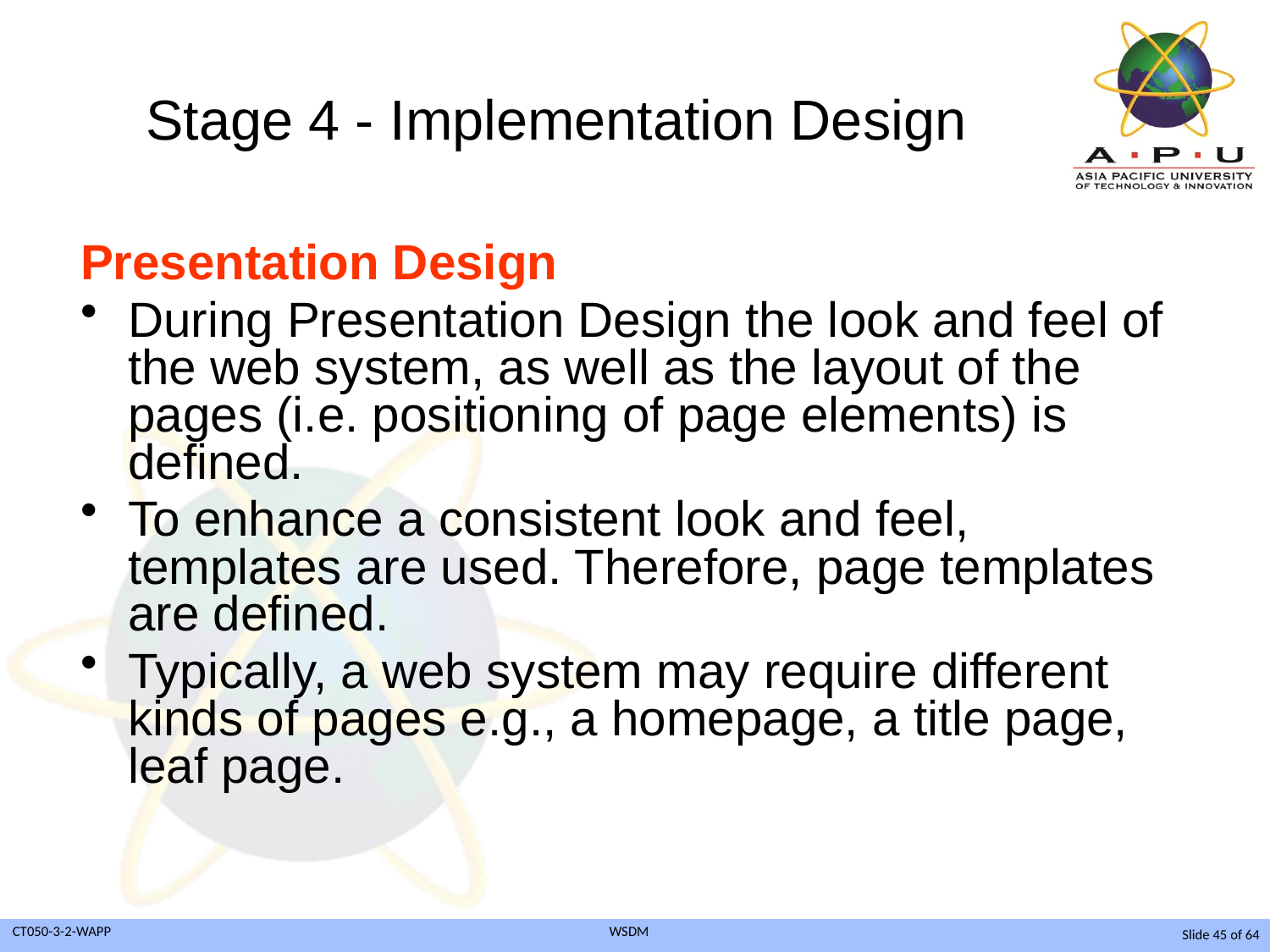

# Stage 4 - Implementation Design
Presentation Design
During Presentation Design the look and feel of the web system, as well as the layout of the pages (i.e. positioning of page elements) is defined.
To enhance a consistent look and feel, templates are used. Therefore, page templates are defined.
Typically, a web system may require different kinds of pages e.g., a homepage, a title page, leaf page.